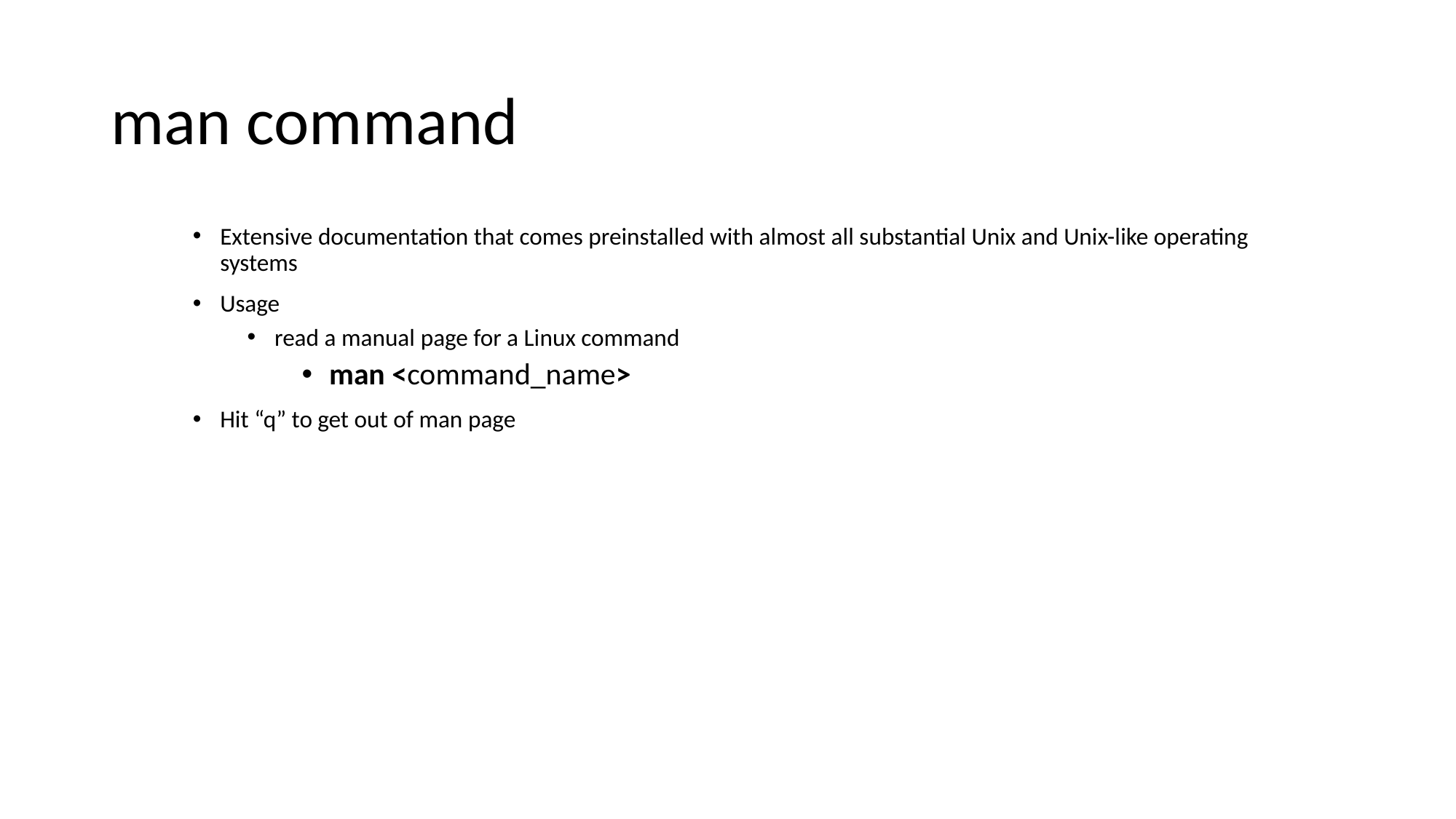

# man command
Extensive documentation that comes preinstalled with almost all substantial Unix and Unix-like operating systems
Usage
read a manual page for a Linux command
man <command_name>
Hit “q” to get out of man page